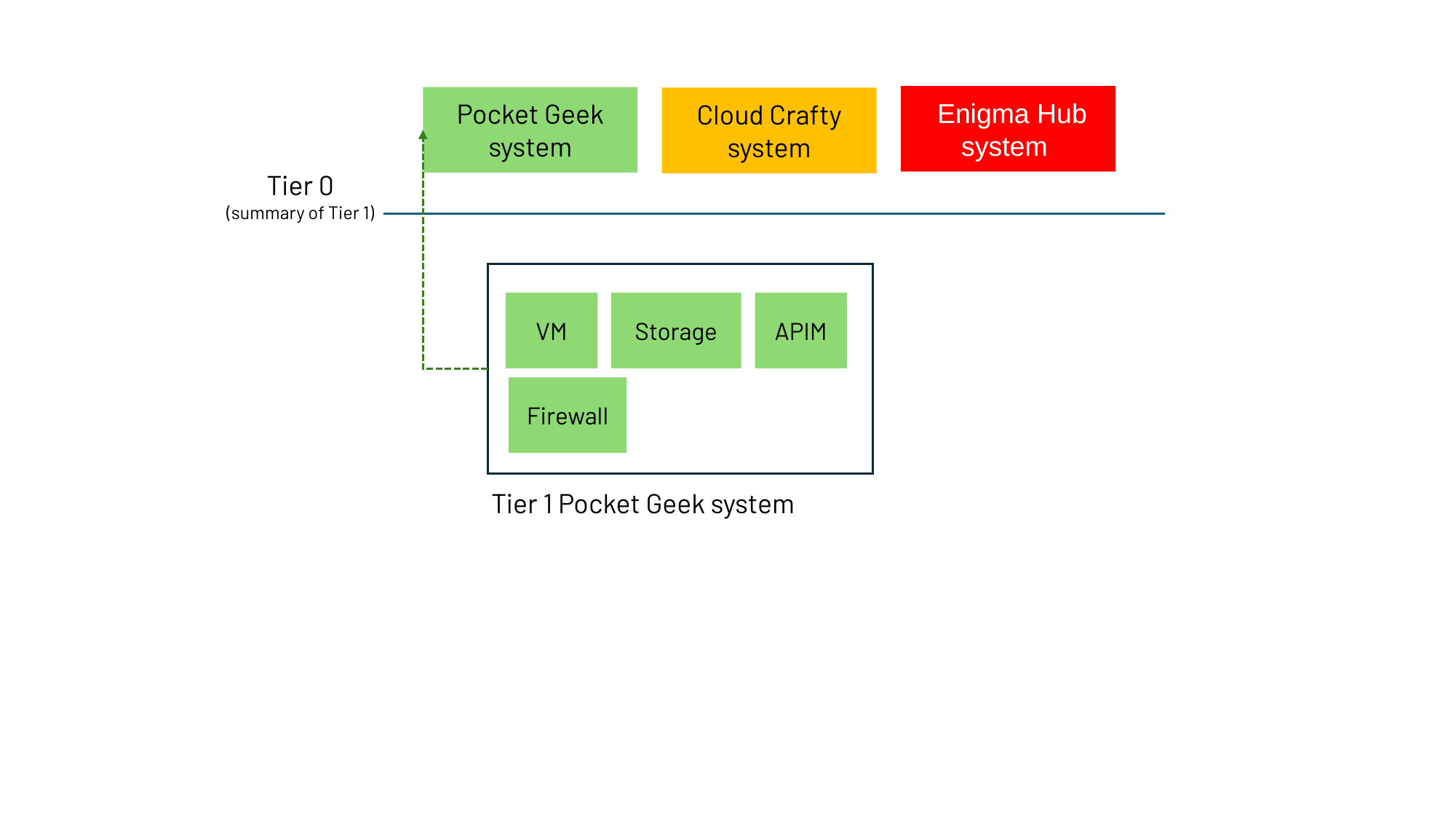

Enigma Hub
system
Pocket Geek
system
Cloud Crafty
system
Tier 0
(summary of Tier 1)

APIM
VM
Storage
Firewall
Tier 1 Pocket Geek system